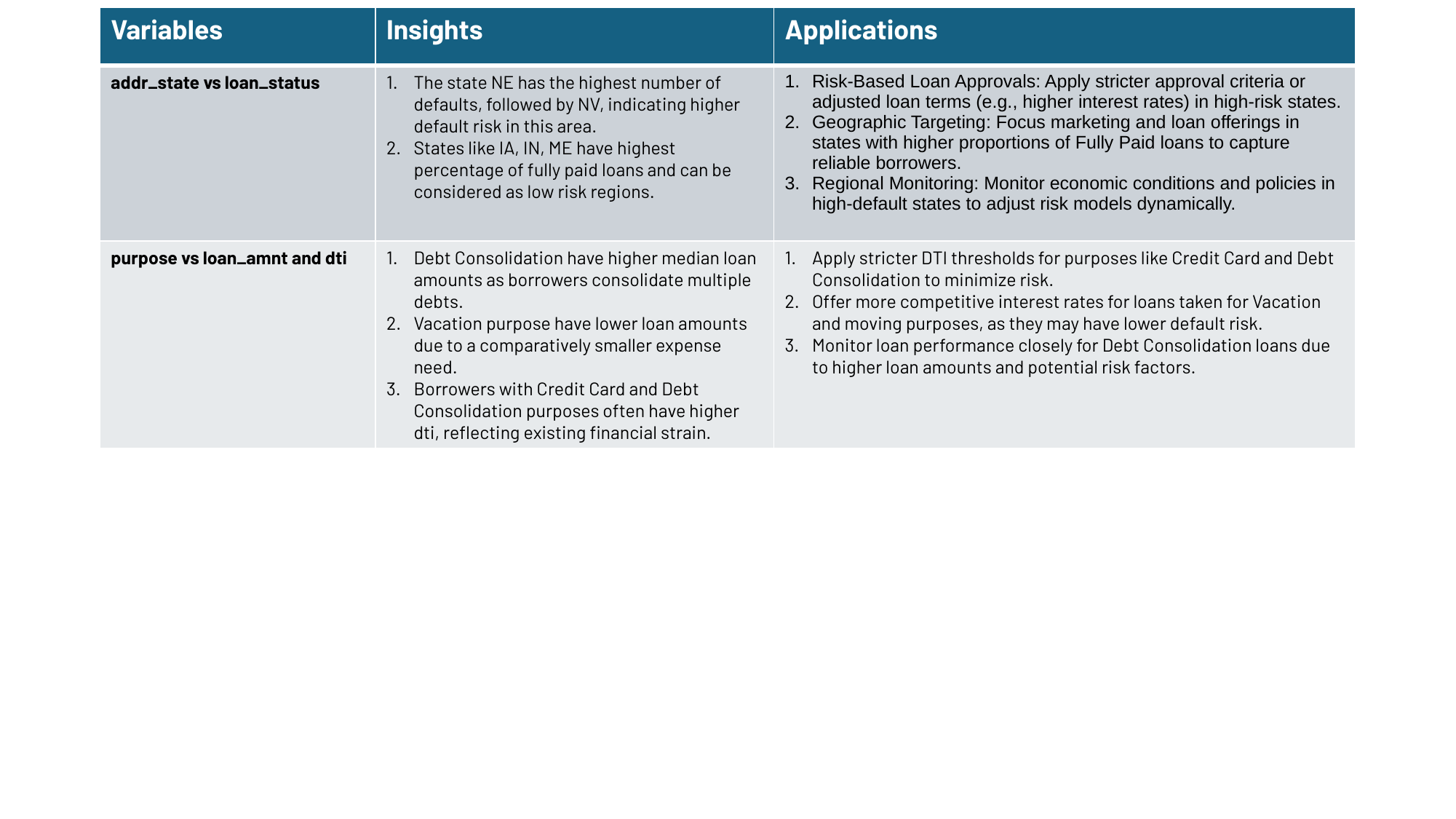

| Variables | Insights | Applications |
| --- | --- | --- |
| addr\_state vs loan\_status | The state NE has the highest number of defaults, followed by NV, indicating higher default risk in this area. States like IA, IN, ME have highest percentage of fully paid loans and can be considered as low risk regions. | Risk-Based Loan Approvals: Apply stricter approval criteria or adjusted loan terms (e.g., higher interest rates) in high-risk states. Geographic Targeting: Focus marketing and loan offerings in states with higher proportions of Fully Paid loans to capture reliable borrowers. Regional Monitoring: Monitor economic conditions and policies in high-default states to adjust risk models dynamically. |
| purpose vs loan\_amnt and dti | Debt Consolidation have higher median loan amounts as borrowers consolidate multiple debts. Vacation purpose have lower loan amounts due to a comparatively smaller expense need. Borrowers with Credit Card and Debt Consolidation purposes often have higher dti, reflecting existing financial strain. | Apply stricter DTI thresholds for purposes like Credit Card and Debt Consolidation to minimize risk. Offer more competitive interest rates for loans taken for Vacation and moving purposes, as they may have lower default risk. Monitor loan performance closely for Debt Consolidation loans due to higher loan amounts and potential risk factors. |